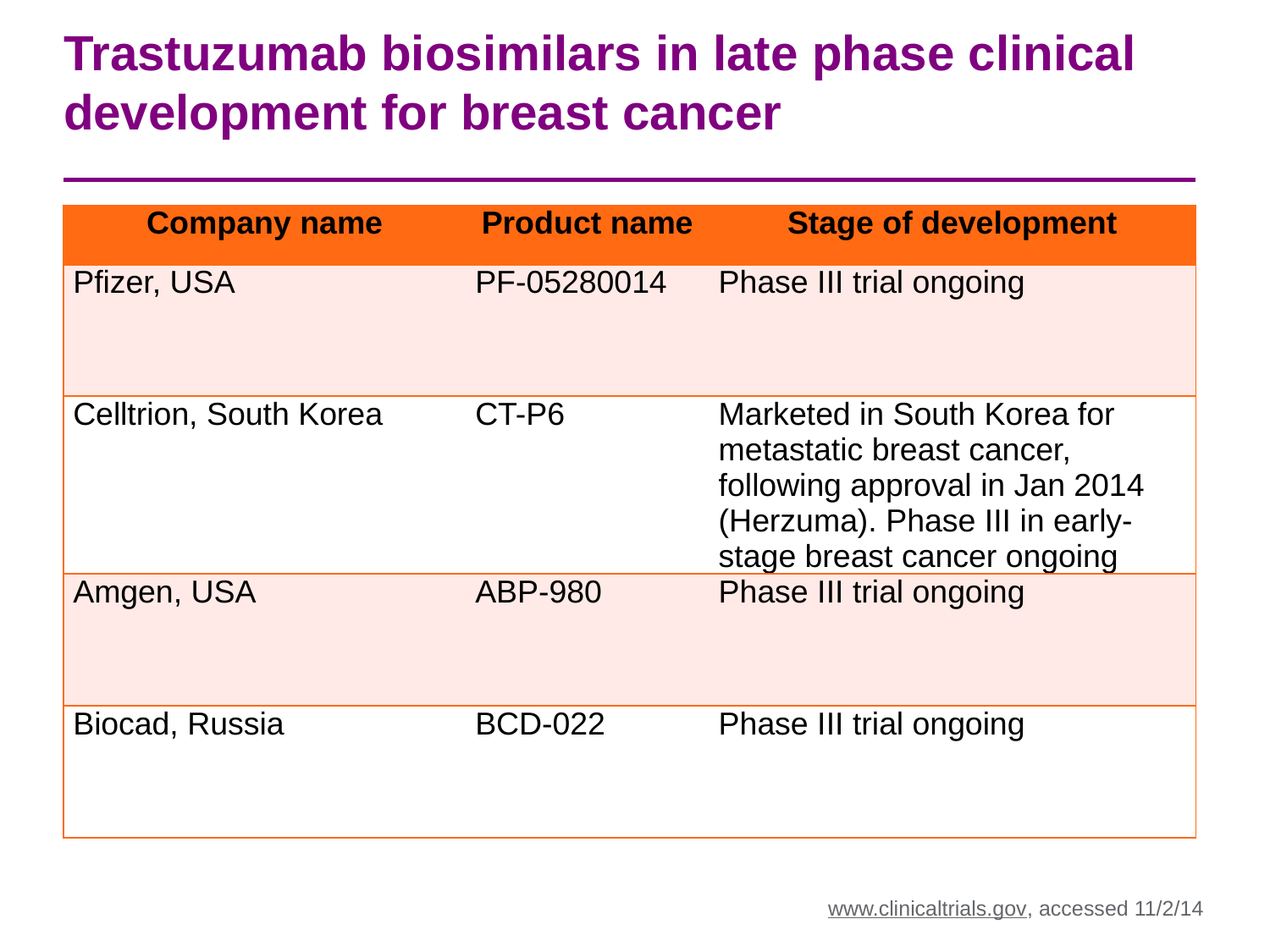

# Trastuzumab biosimilars in late phase clinical development for breast cancer
| Company name | Product name | Stage of development |
| --- | --- | --- |
| Pfizer, USA | PF-05280014 | Phase III trial ongoing |
| Celltrion, South Korea | CT-P6 | Marketed in South Korea for metastatic breast cancer, following approval in Jan 2014 (Herzuma). Phase III in early-stage breast cancer ongoing |
| Amgen, USA | ABP-980 | Phase III trial ongoing |
| Biocad, Russia | BCD-022 | Phase III trial ongoing |
www.clinicaltrials.gov, accessed 11/2/14